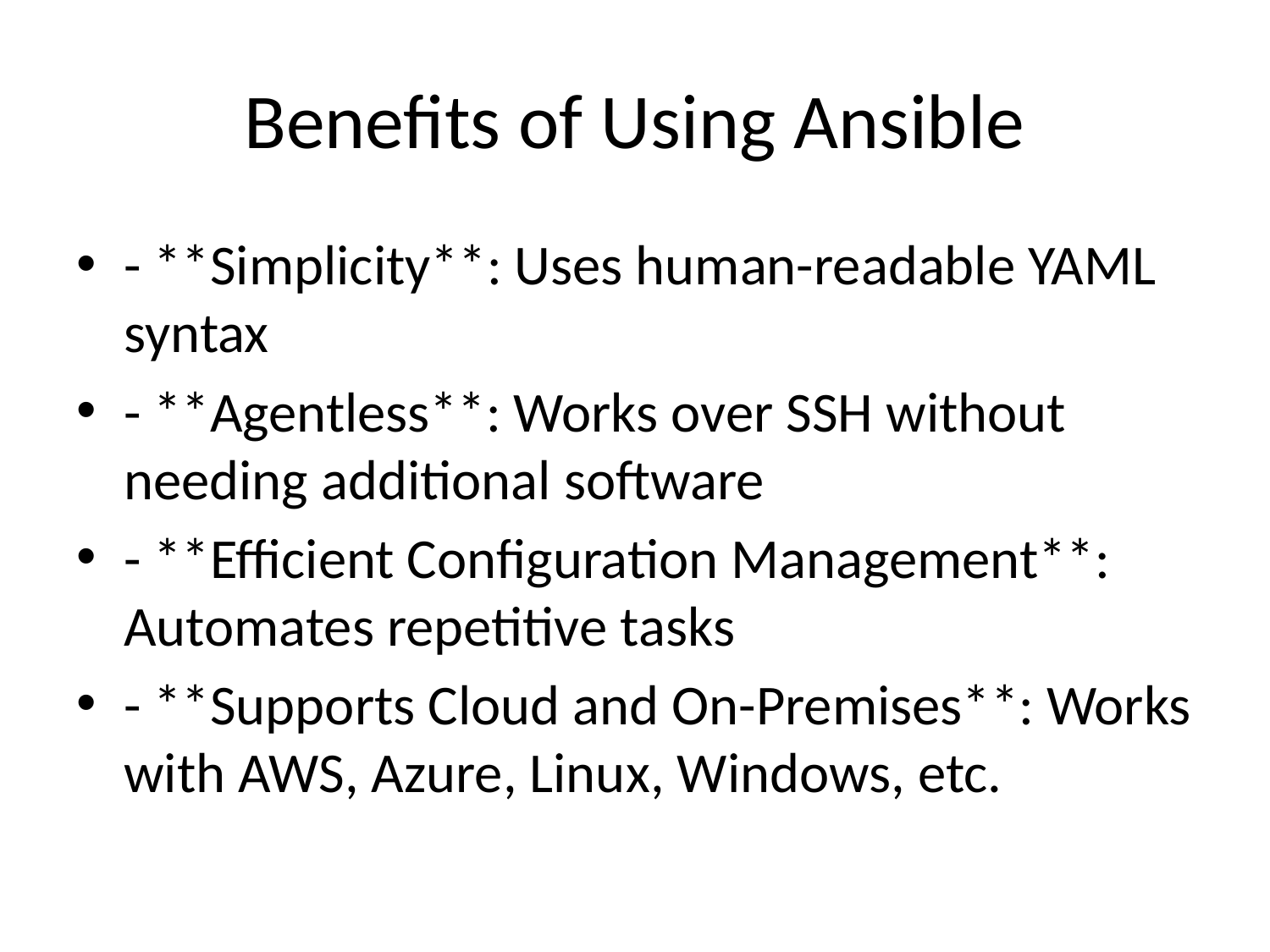

# Benefits of Using Ansible
- **Simplicity**: Uses human-readable YAML syntax
- **Agentless**: Works over SSH without needing additional software
- **Efficient Configuration Management**: Automates repetitive tasks
- **Supports Cloud and On-Premises**: Works with AWS, Azure, Linux, Windows, etc.